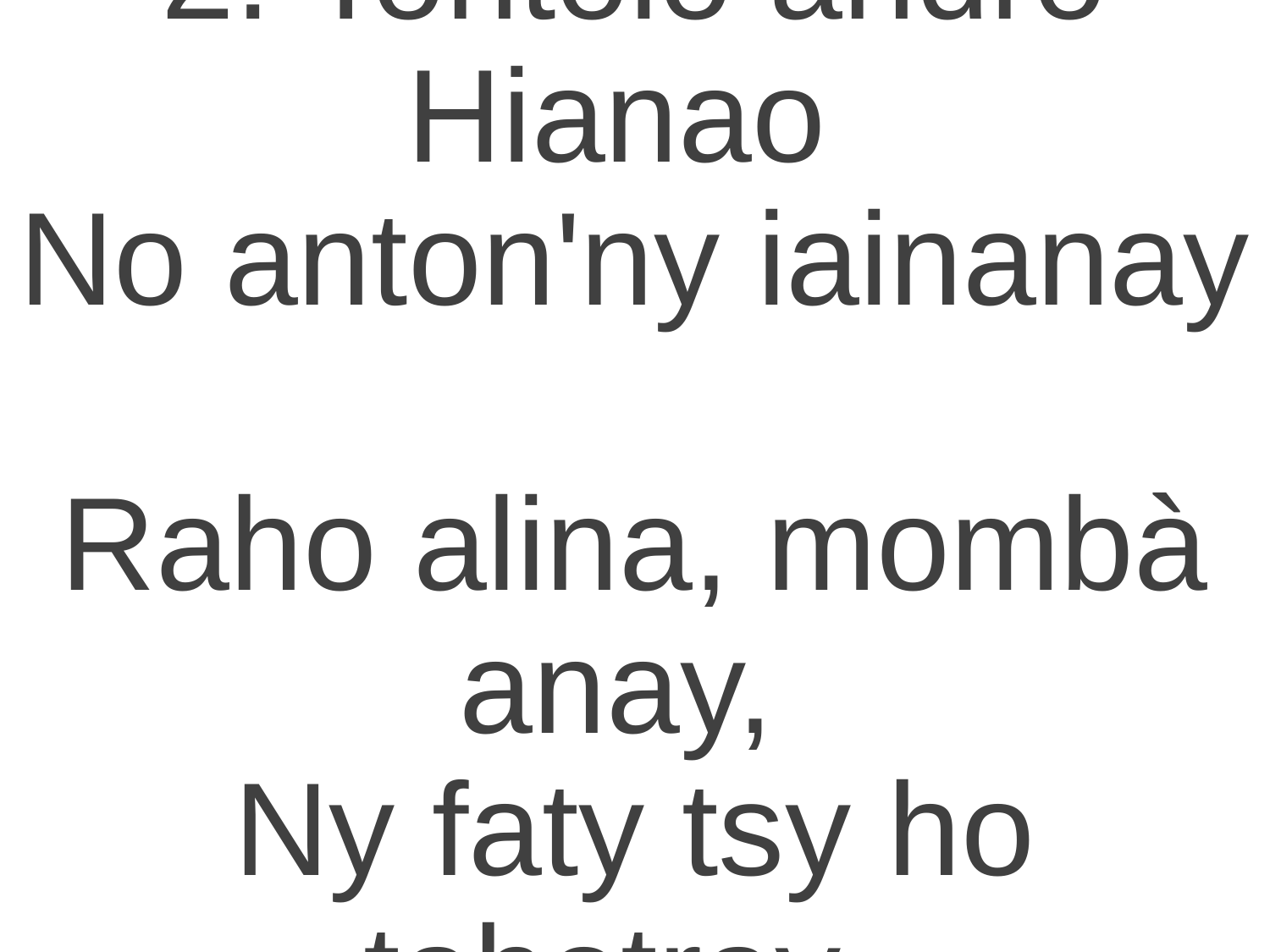

2. Tontolo andro Hianao
No anton'ny iainanay
Raho alina, mombà anay,
Ny faty tsy ho tahotray.